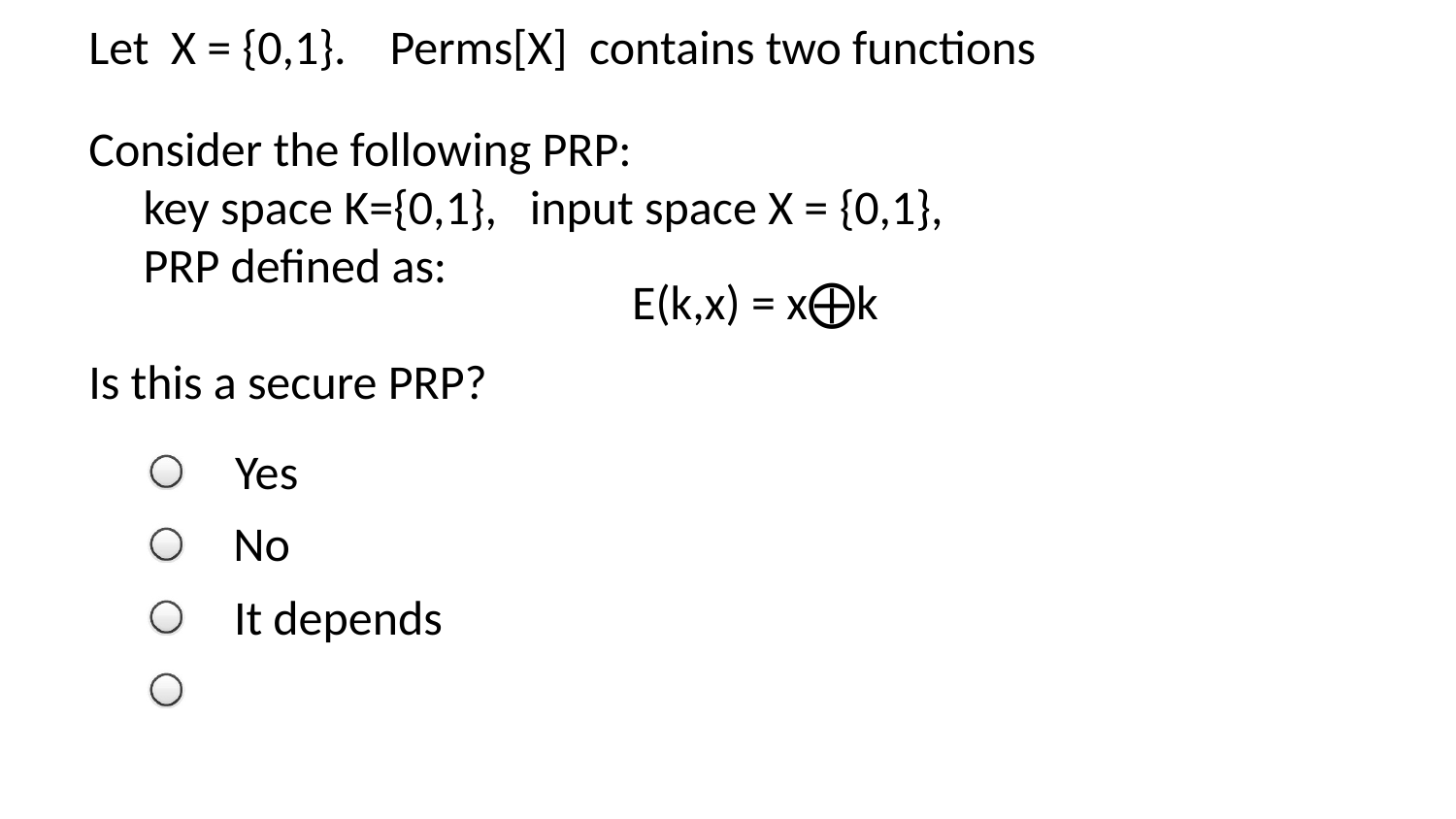

Let  X = {0,1}.    Perms[X]  contains two functions

Consider the following PRP:
     key space K={0,1},   input space X = {0,1},
     PRP defined as:

Is this a secure PRP?
E(k,x) = x⨁k
Yes
No
It depends